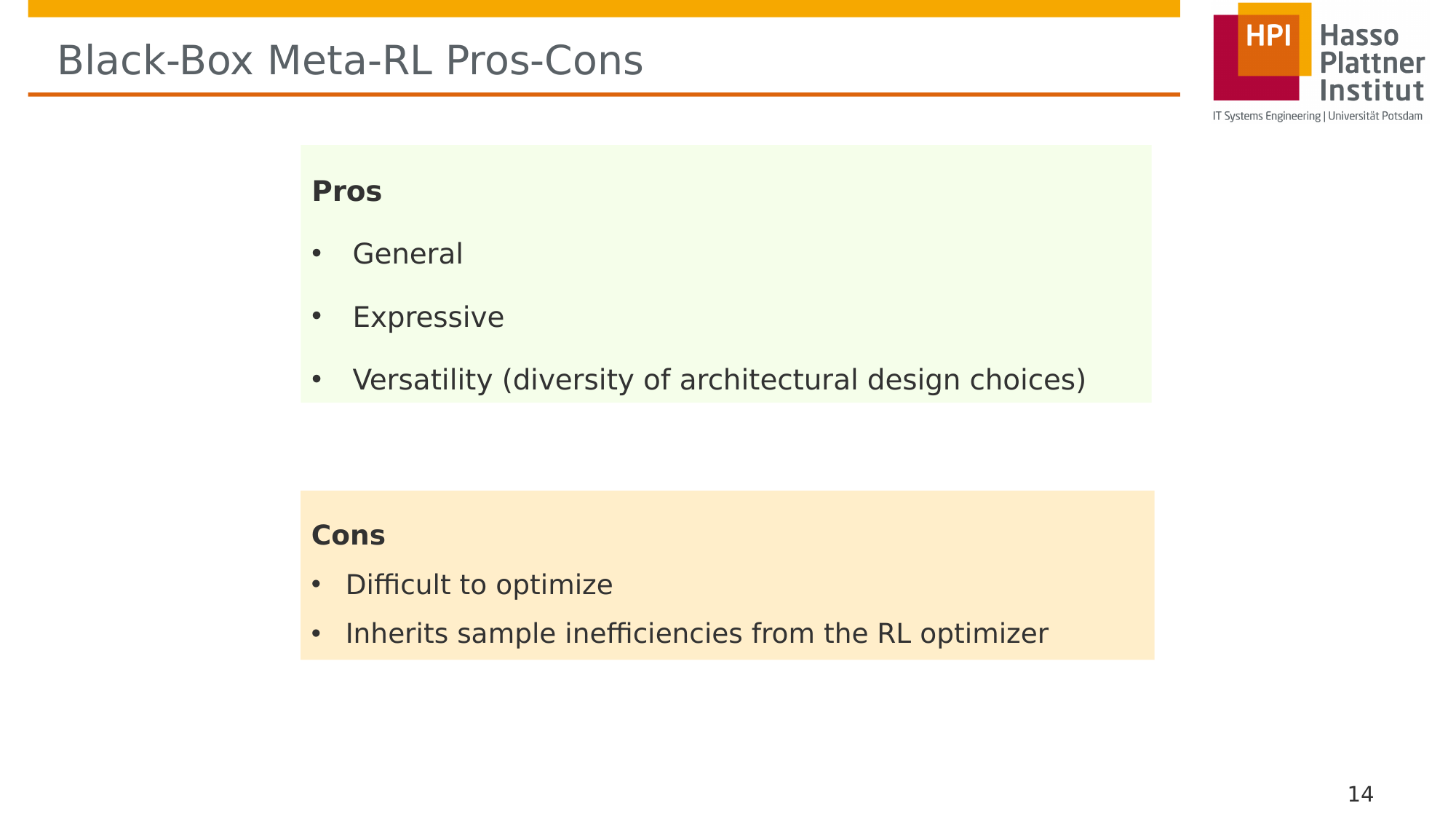

# Black-Box Meta-RL Pros-Cons
Pros
General
Expressive
Versatility (diversity of architectural design choices)
Cons
Difficult to optimize
Inherits sample inefficiencies from the RL optimizer
14